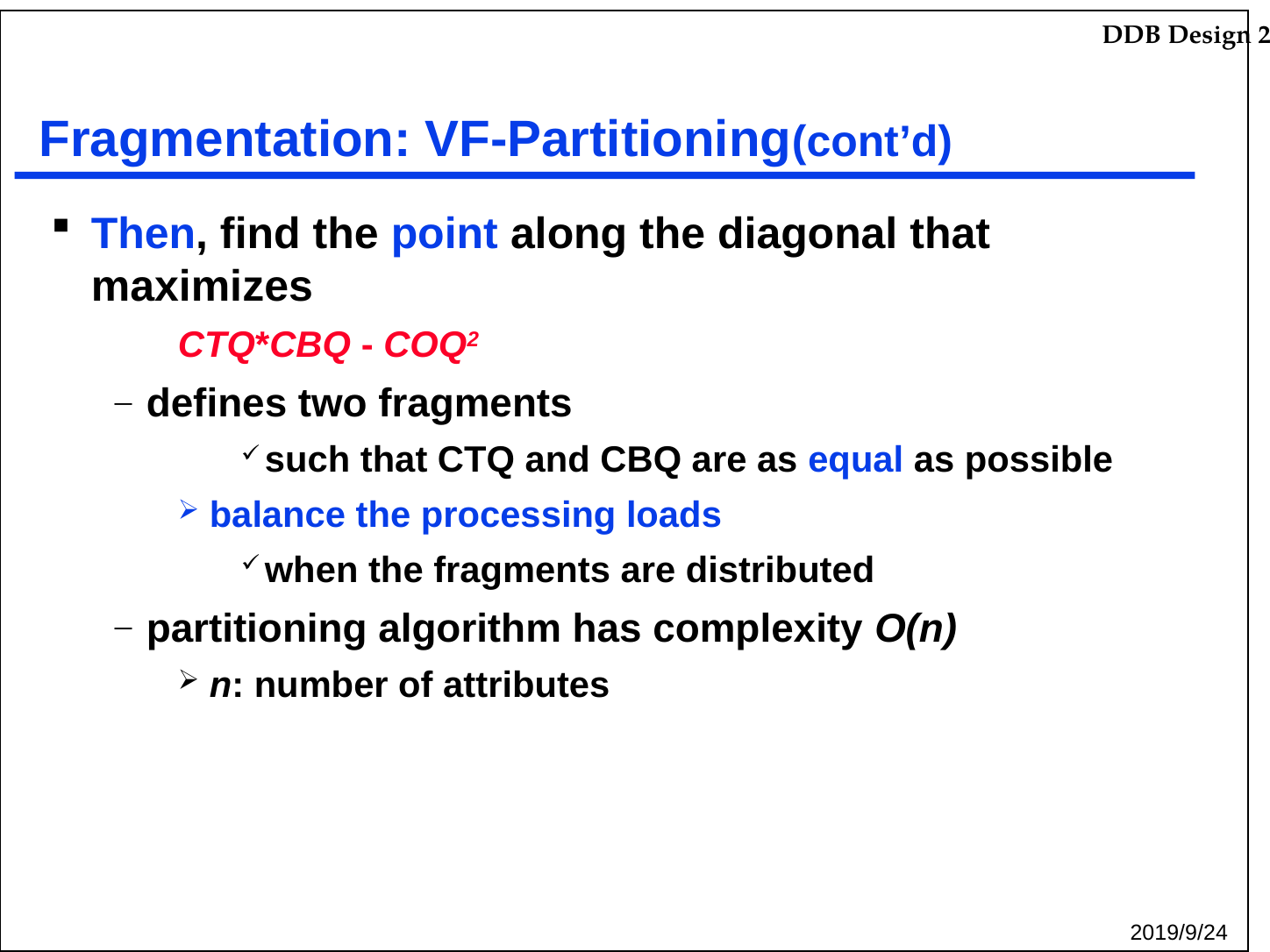

# Fragmentation: VF-Partitioning(cont’d)
Then, find the point along the diagonal that maximizes
CTQ*CBQ - COQ2
defines two fragments
such that CTQ and CBQ are as equal as possible
balance the processing loads
when the fragments are distributed
partitioning algorithm has complexity O(n)
n: number of attributes